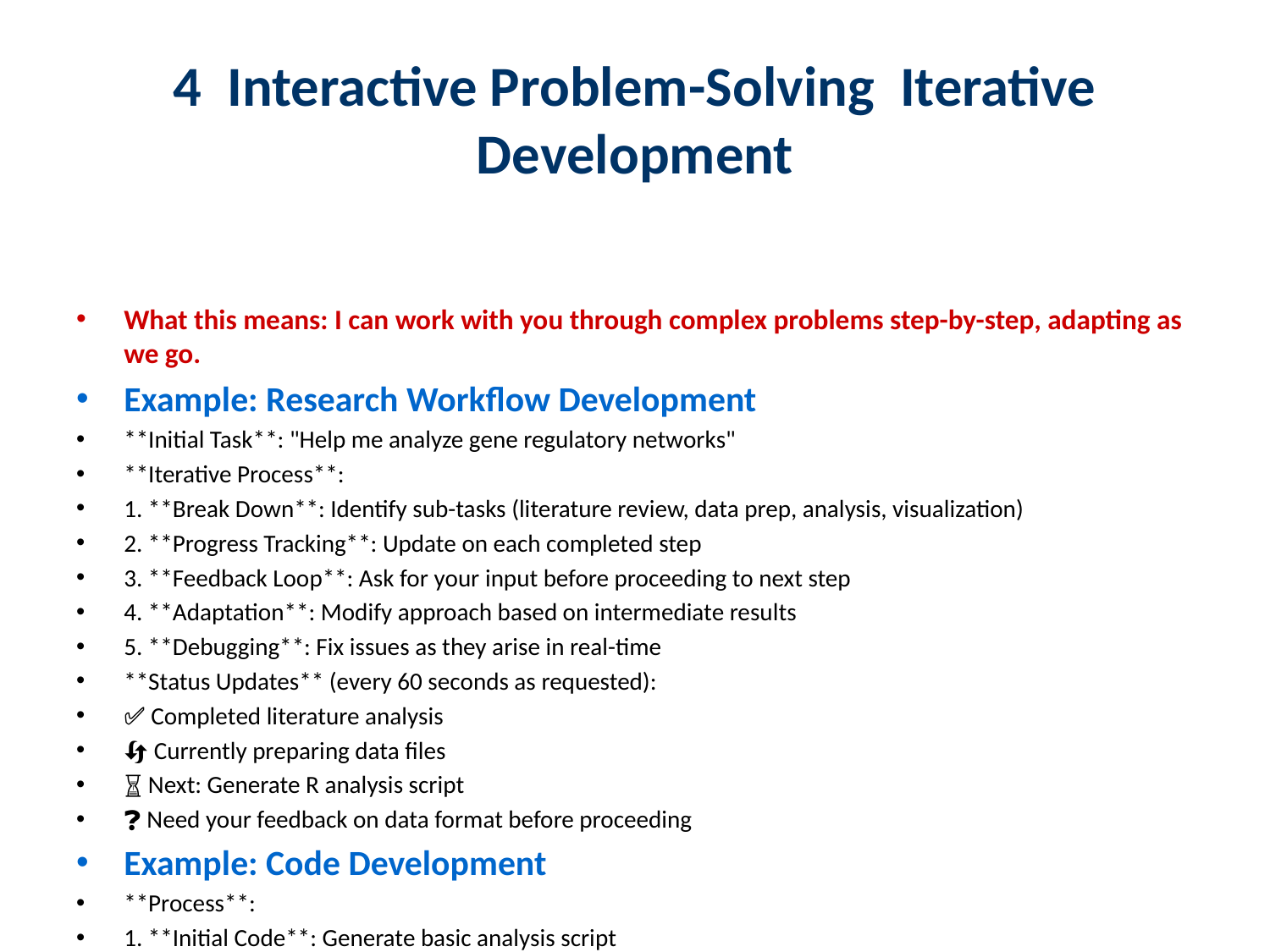

# 4  Interactive Problem-Solving  Iterative Development

What this means: I can work with you through complex problems step-by-step, adapting as we go.
Example: Research Workflow Development
**Initial Task**: "Help me analyze gene regulatory networks"
**Iterative Process**:
1. **Break Down**: Identify sub-tasks (literature review, data prep, analysis, visualization)
2. **Progress Tracking**: Update on each completed step
3. **Feedback Loop**: Ask for your input before proceeding to next step
4. **Adaptation**: Modify approach based on intermediate results
5. **Debugging**: Fix issues as they arise in real-time
**Status Updates** (every 60 seconds as requested):
✅ Completed literature analysis
🔄 Currently preparing data files
⏳ Next: Generate R analysis script
❓ Need your feedback on data format before proceeding
Example: Code Development
**Process**:
1. **Initial Code**: Generate basic analysis script
2. **Testing**: Run code and identify errors
3. **Debugging**: Fix issues and improve functionality
4. **Enhancement**: Add features based on your feedback
5. **Documentation**: Create usage guide and examples